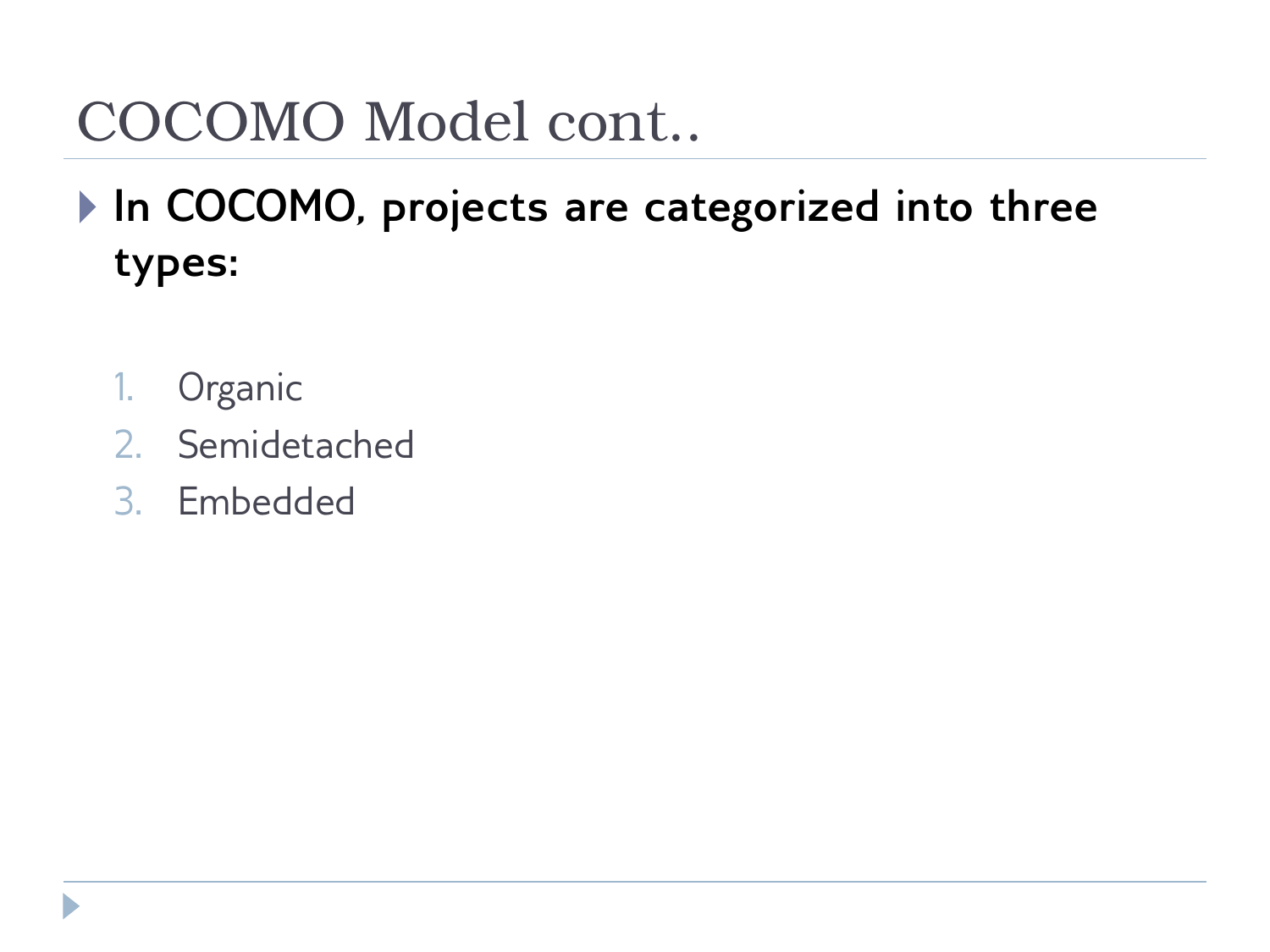

# COCOMO Model cont..
In COCOMO, projects are categorized into three types:

Organic
Semidetached
Embedded